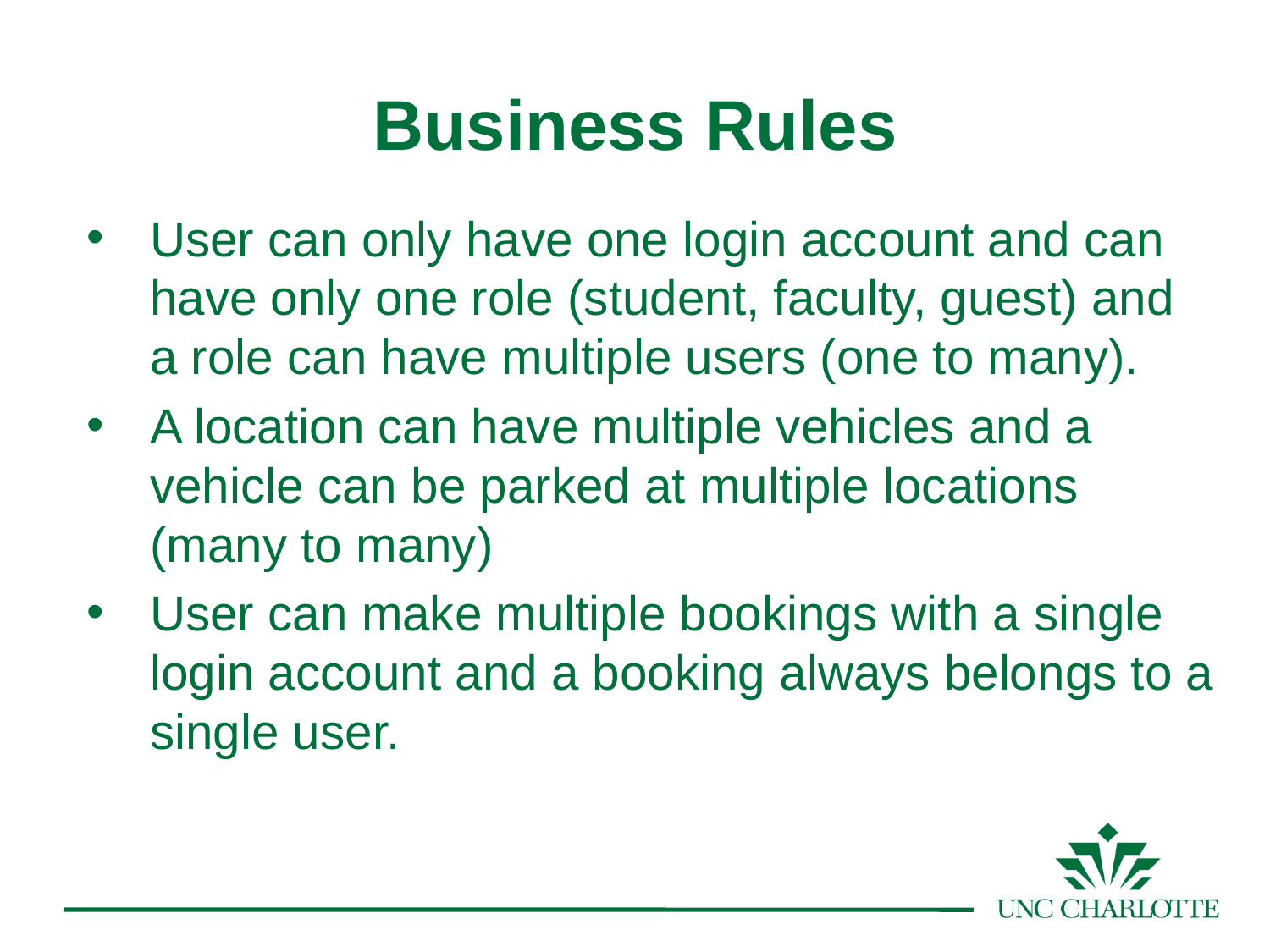

# Business Rules
User can only have one login account and can have only one role (student, faculty, guest) and a role can have multiple users (one to many).
A location can have multiple vehicles and a vehicle can be parked at multiple locations (many to many)
User can make multiple bookings with a single login account and a booking always belongs to a single user.